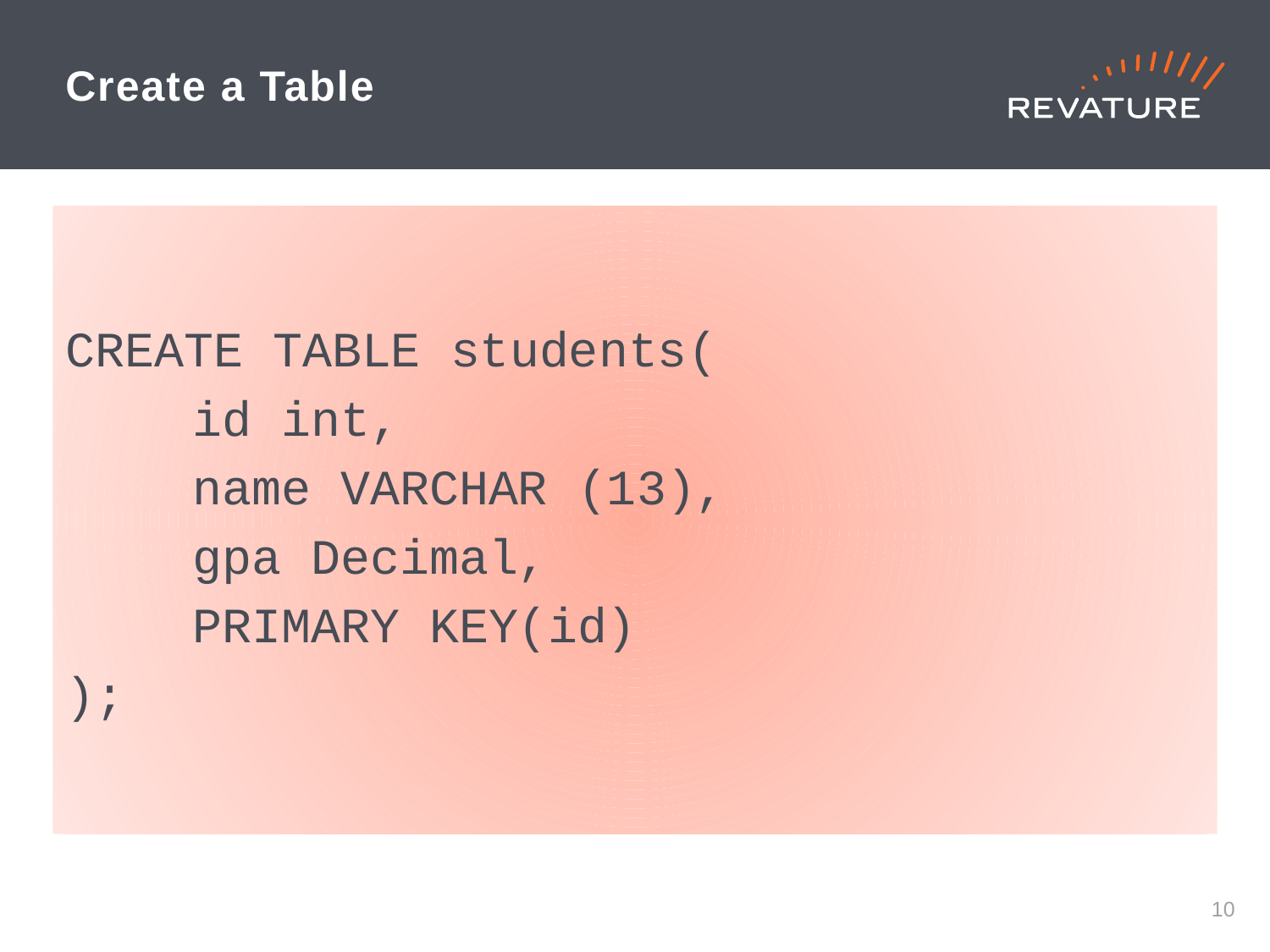

# Create a Table
CREATE TABLE students(
	id int,
	name VARCHAR (13),
	gpa Decimal,
	PRIMARY KEY(id)
);
10